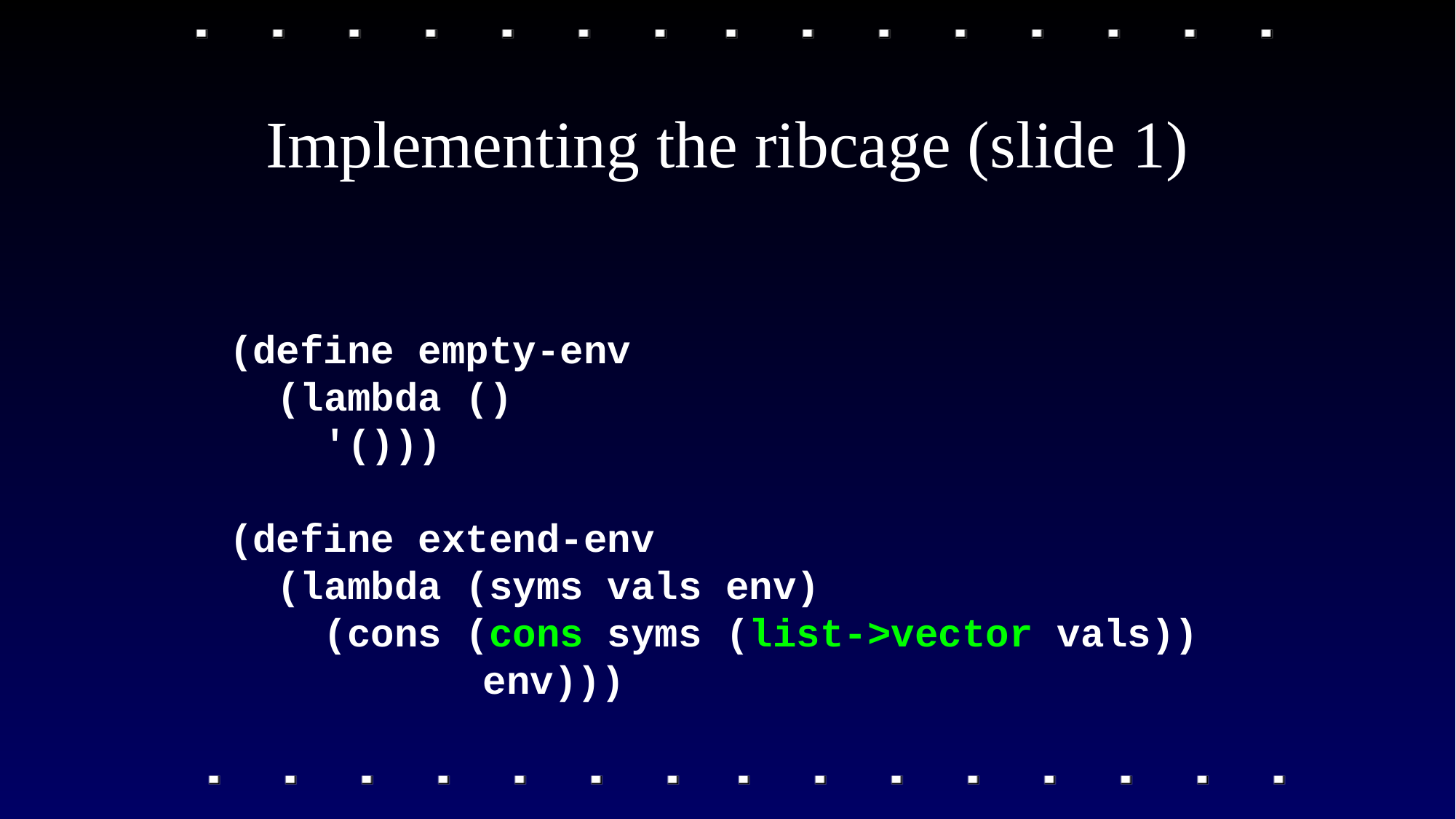

# Implementing the ribcage (slide 1)
(define empty-env
  (lambda ()
    '()))

(define extend-env
  (lambda (syms vals env)
    (cons (cons syms (list->vector vals))
         env)))